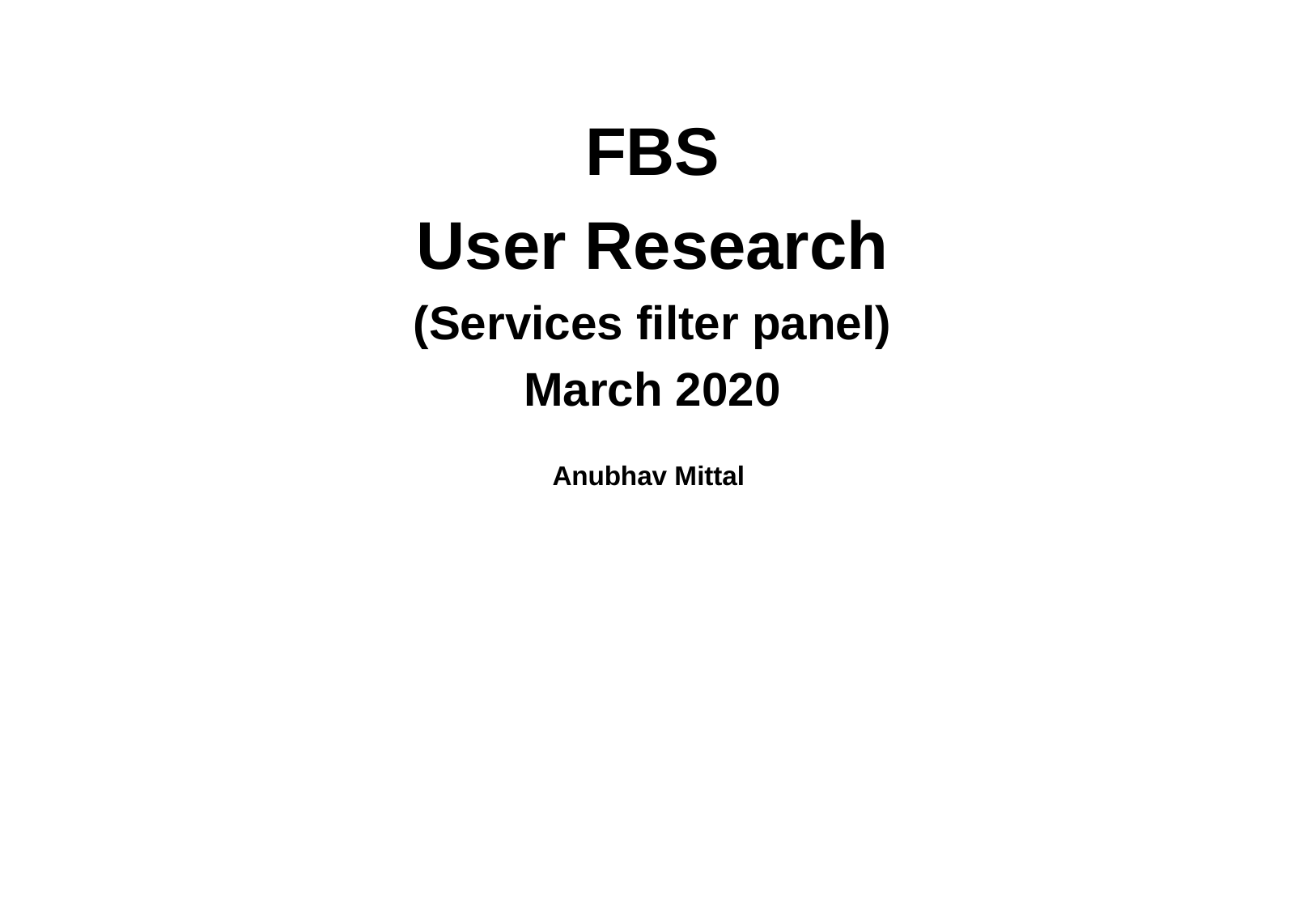

FBS
User Research
(Services filter panel)
March 2020

Anubhav Mittal